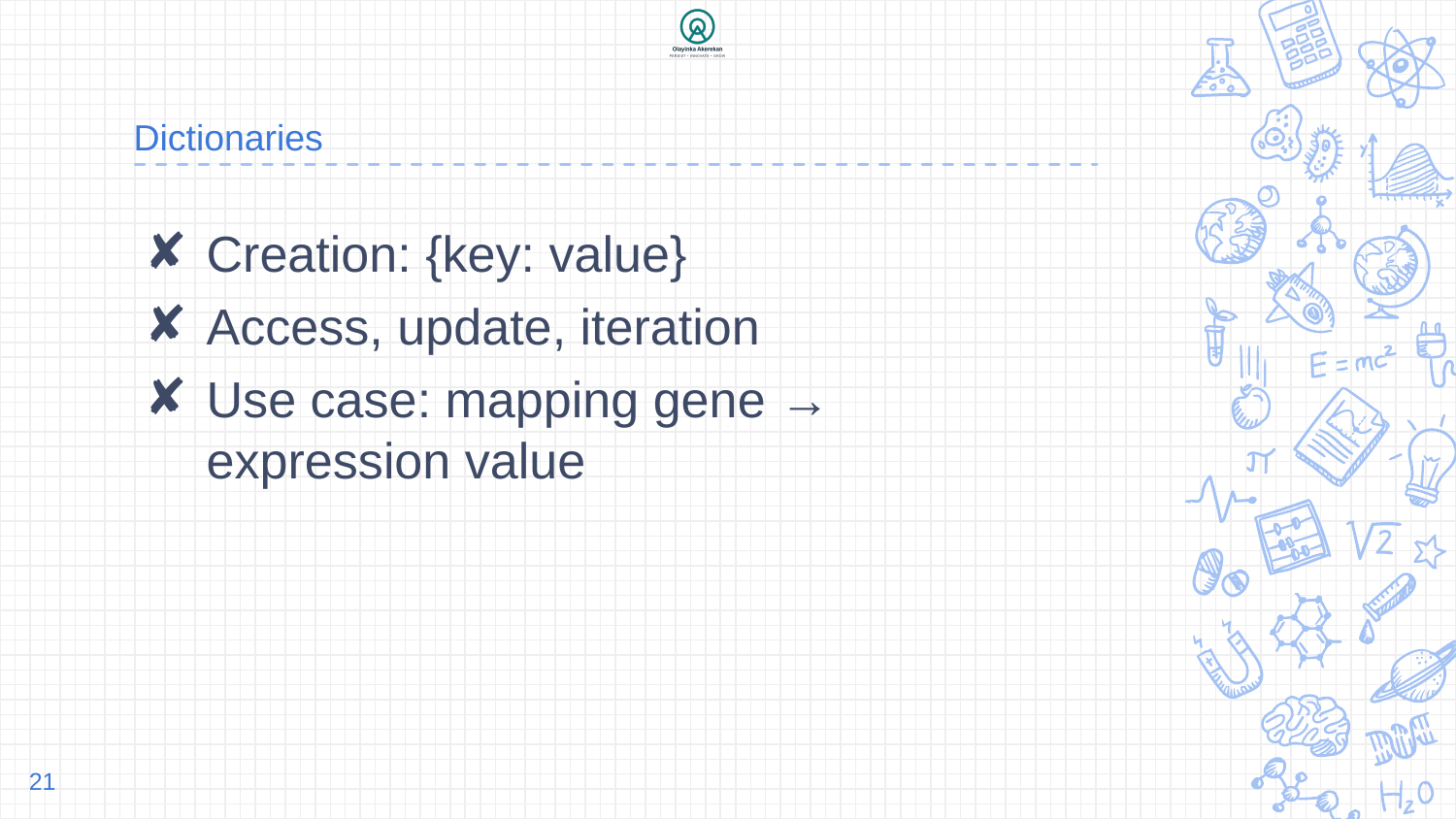

# Dictionaries
Creation: {key: value}
Access, update, iteration
Use case: mapping gene → expression value
21